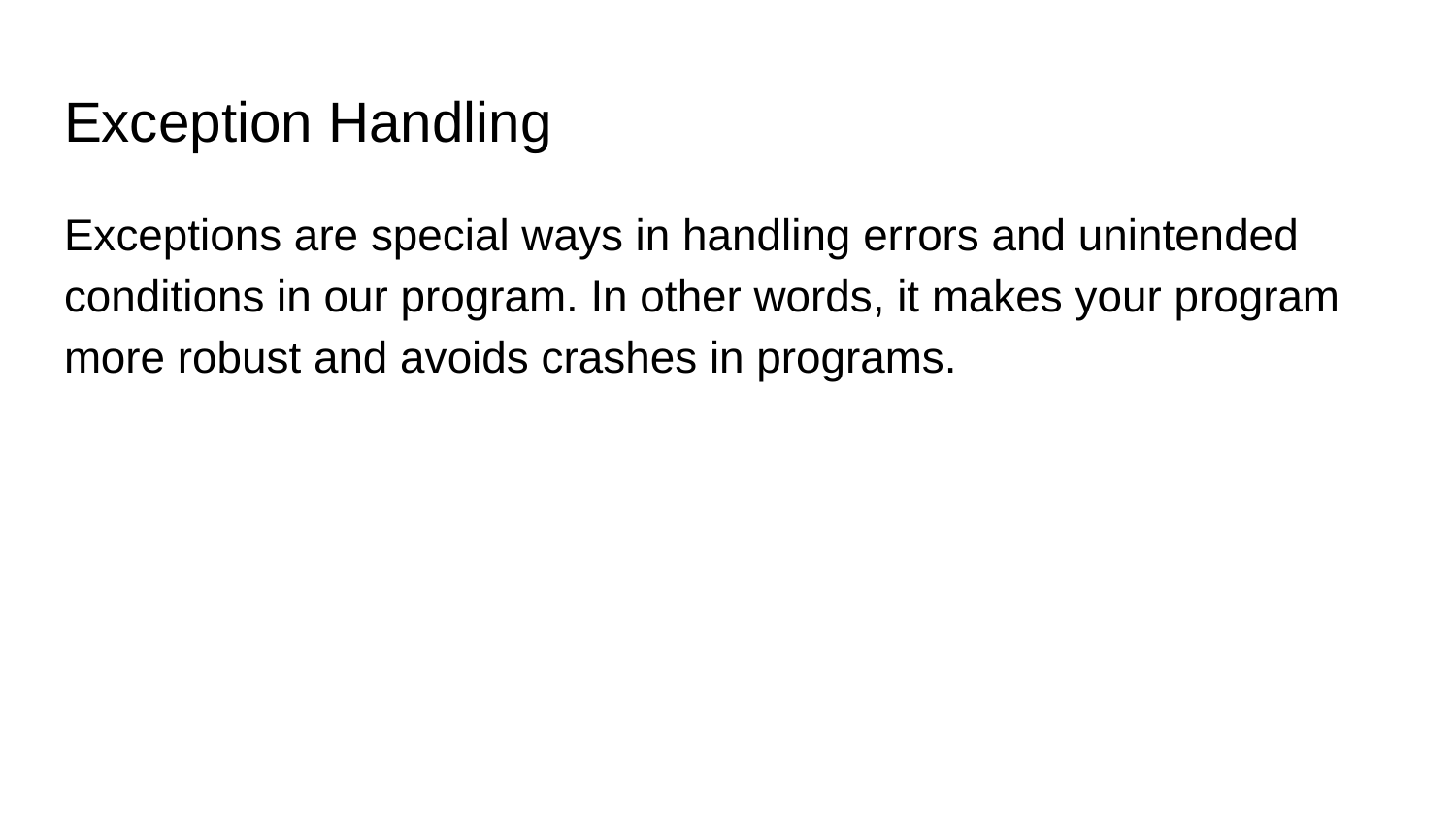

# Exception Handling
Exceptions are special ways in handling errors and unintended conditions in our program. In other words, it makes your program more robust and avoids crashes in programs.